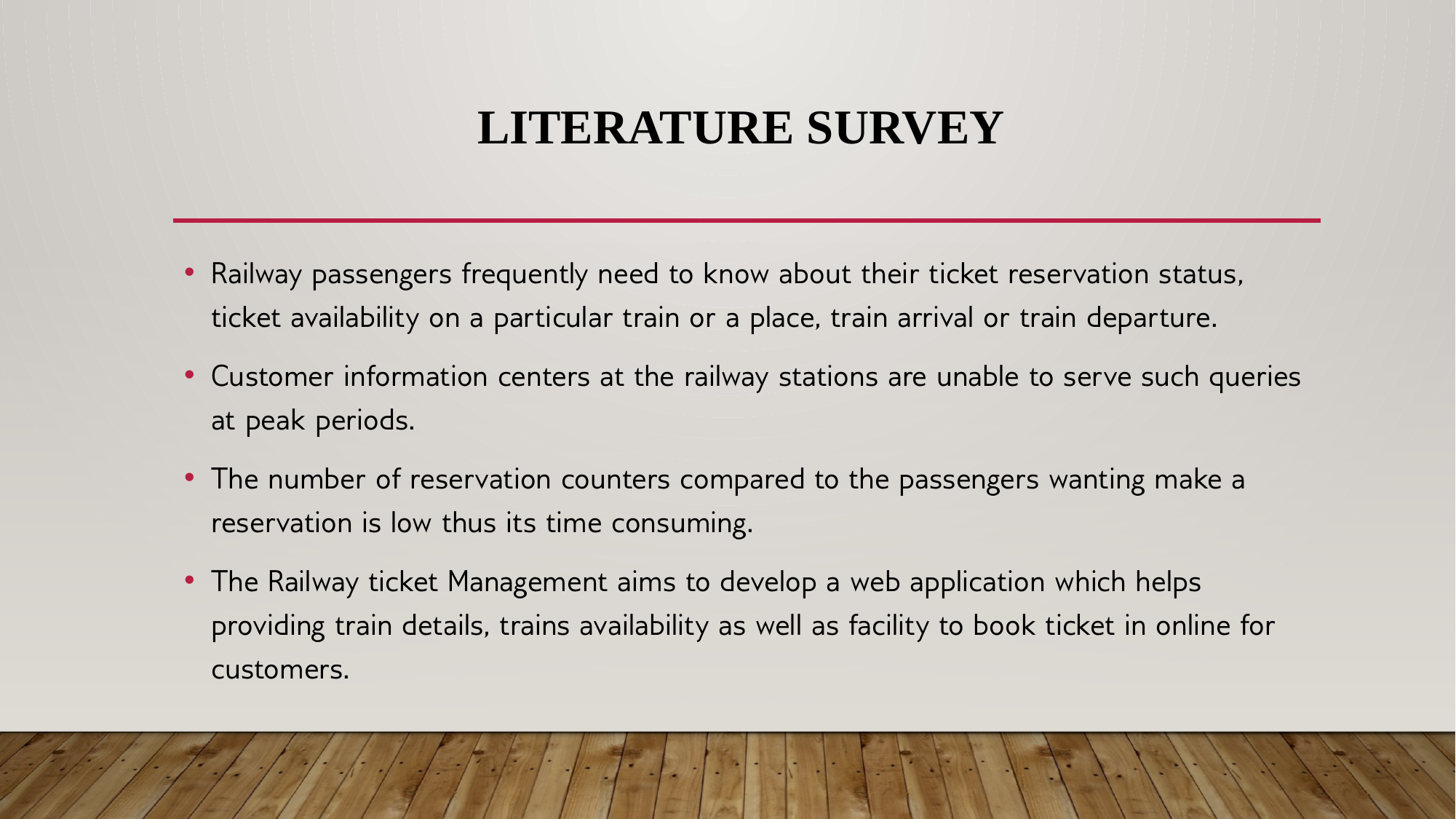

# LITERATURE SURVEY
Railway passengers frequently need to know about their ticket reservation status, ticket availability on a particular train or a place, train arrival or train departure.
Customer information centers at the railway stations are unable to serve such queries at peak periods.
The number of reservation counters compared to the passengers wanting make a reservation is low thus its time consuming.
The Railway ticket Management aims to develop a web application which helps providing train details, trains availability as well as facility to book ticket in online for customers.